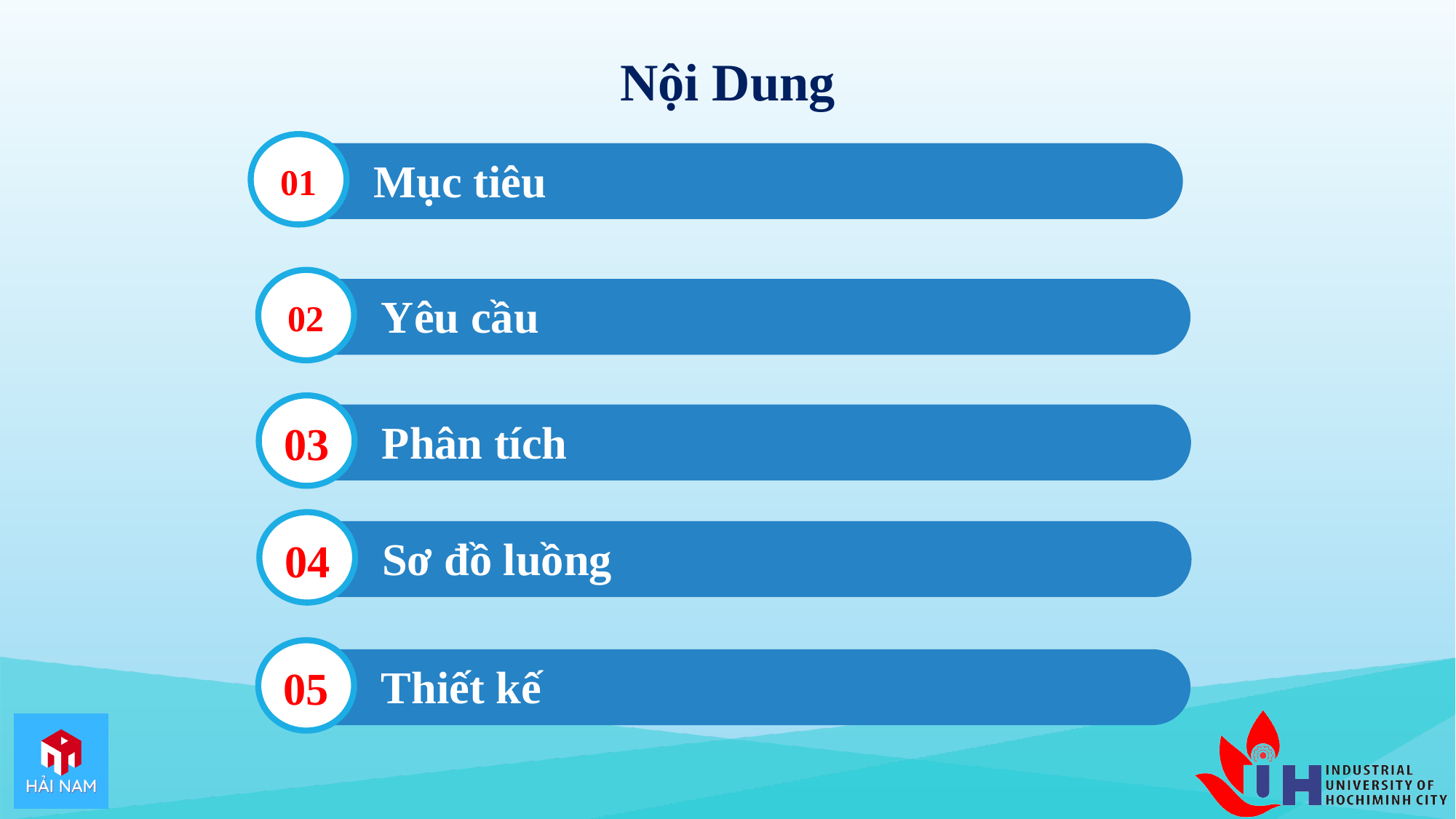

Nội Dung

Mục tiêu
01

Yêu cầu
02

Phân tích
03

Sơ đồ luồng
04

Thiết kế
05